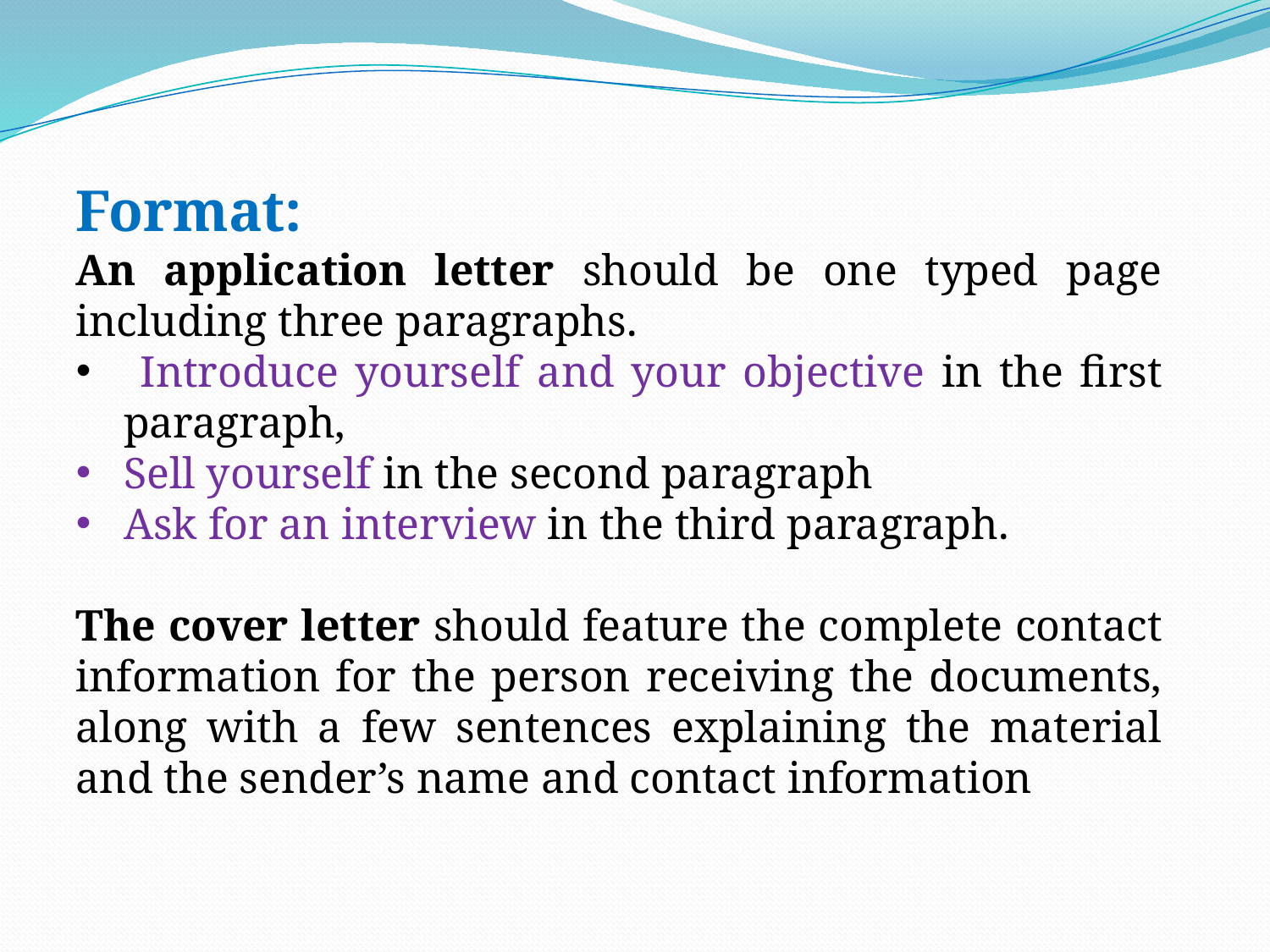

Format:
An application letter should be one typed page including three paragraphs.
 Introduce yourself and your objective in the first paragraph,
Sell yourself in the second paragraph
Ask for an interview in the third paragraph.

The cover letter should feature the complete contact information for the person receiving the documents, along with a few sentences explaining the material and the sender’s name and contact information